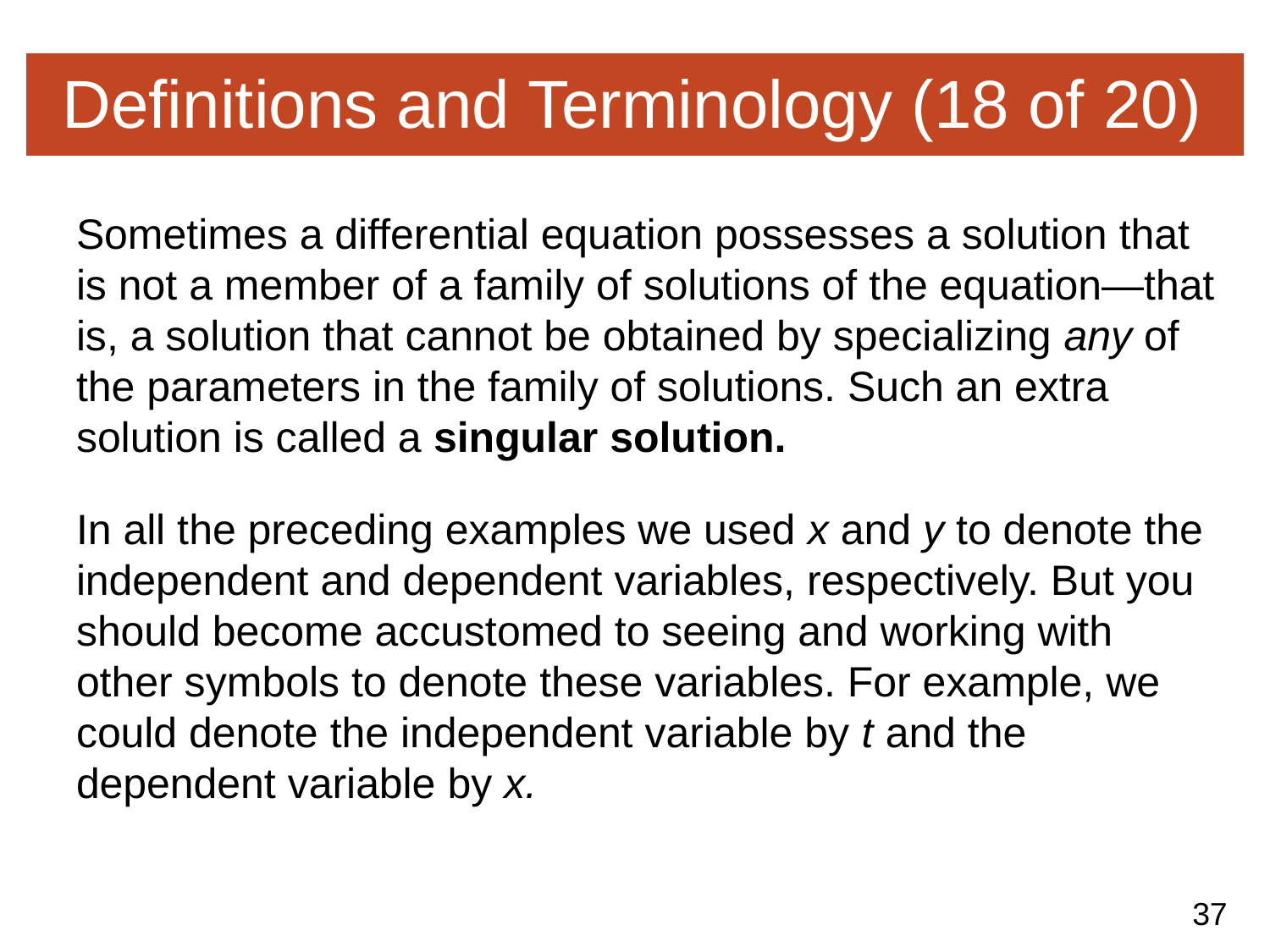

# Definitions and Terminology (18 of 20)
Sometimes a differential equation possesses a solution that is not a member of a family of solutions of the equation—that is, a solution that cannot be obtained by specializing any of the parameters in the family of solutions. Such an extra solution is called a singular solution.

In all the preceding examples we used x and y to denote the independent and dependent variables, respectively. But you should become accustomed to seeing and working with other symbols to denote these variables. For example, we could denote the independent variable by t and the dependent variable by x.